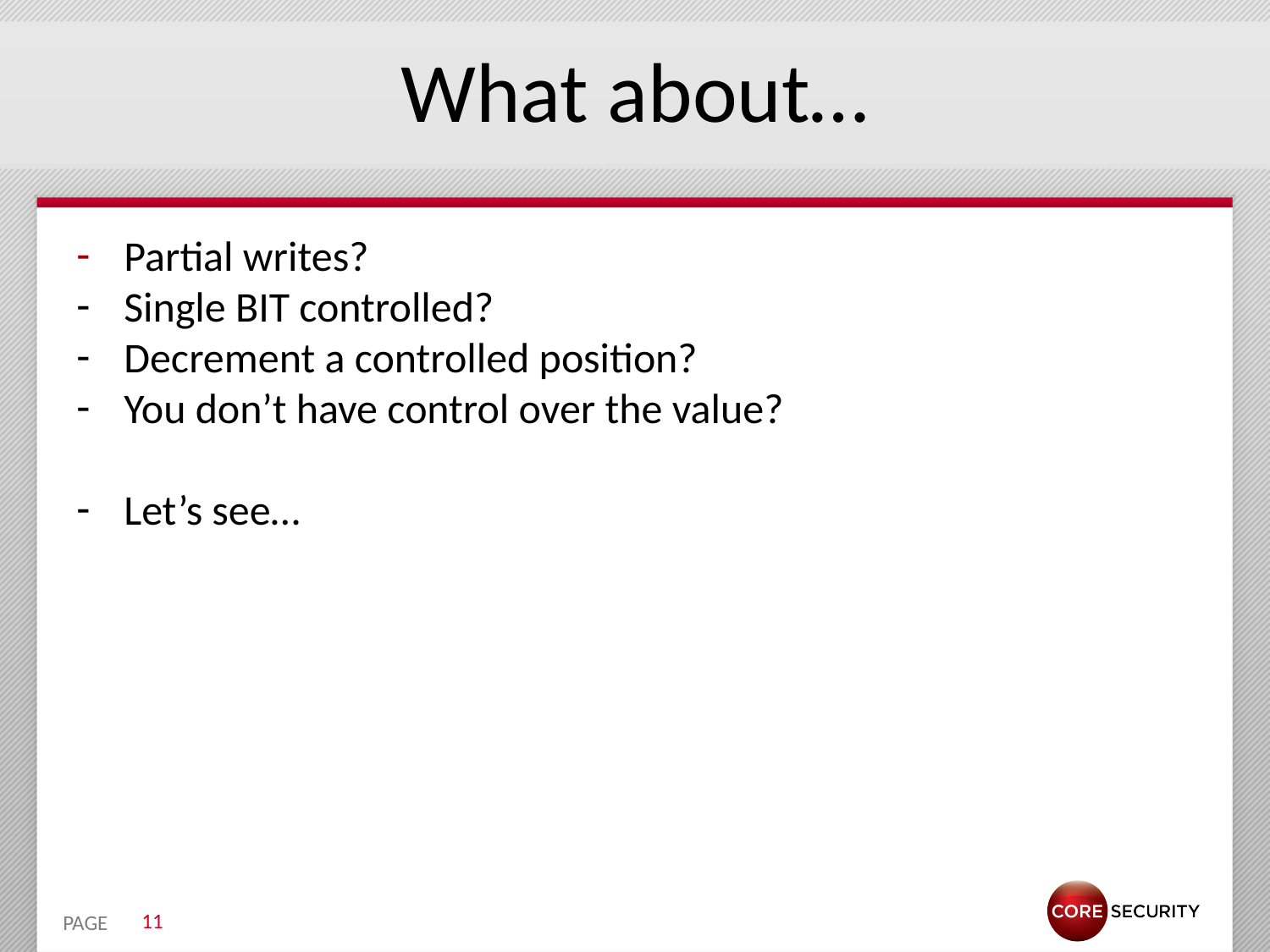

# What about…
Partial writes?
Single BIT controlled?
Decrement a controlled position?
You don’t have control over the value?

Let’s see…
11